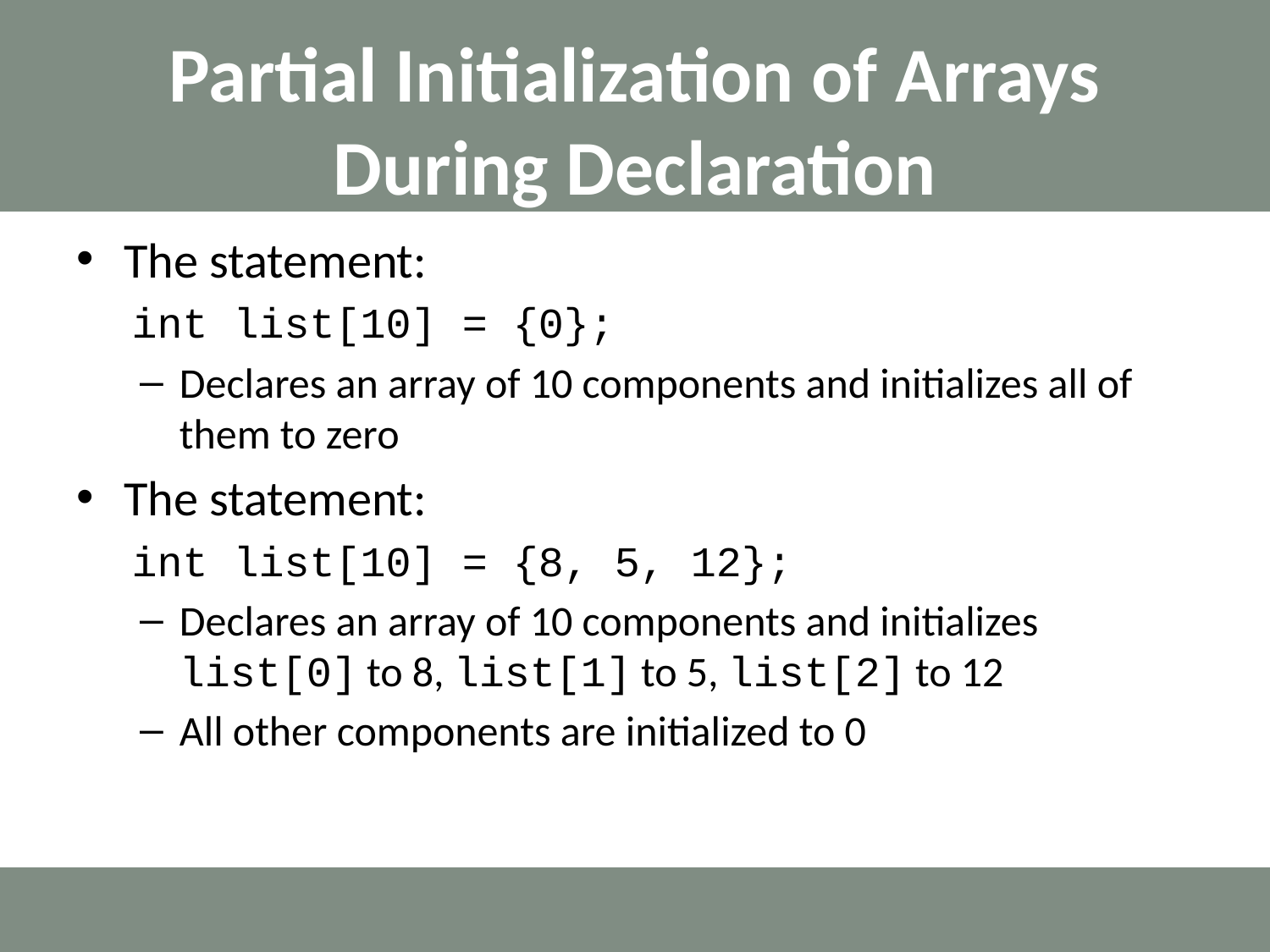

# Partial Initialization of Arrays During Declaration
The statement:
int list[10] = {0};
Declares an array of 10 components and initializes all of them to zero
The statement:
int list[10] = {8, 5, 12};
Declares an array of 10 components and initializes list[0] to 8, list[1] to 5, list[2] to 12
All other components are initialized to 0